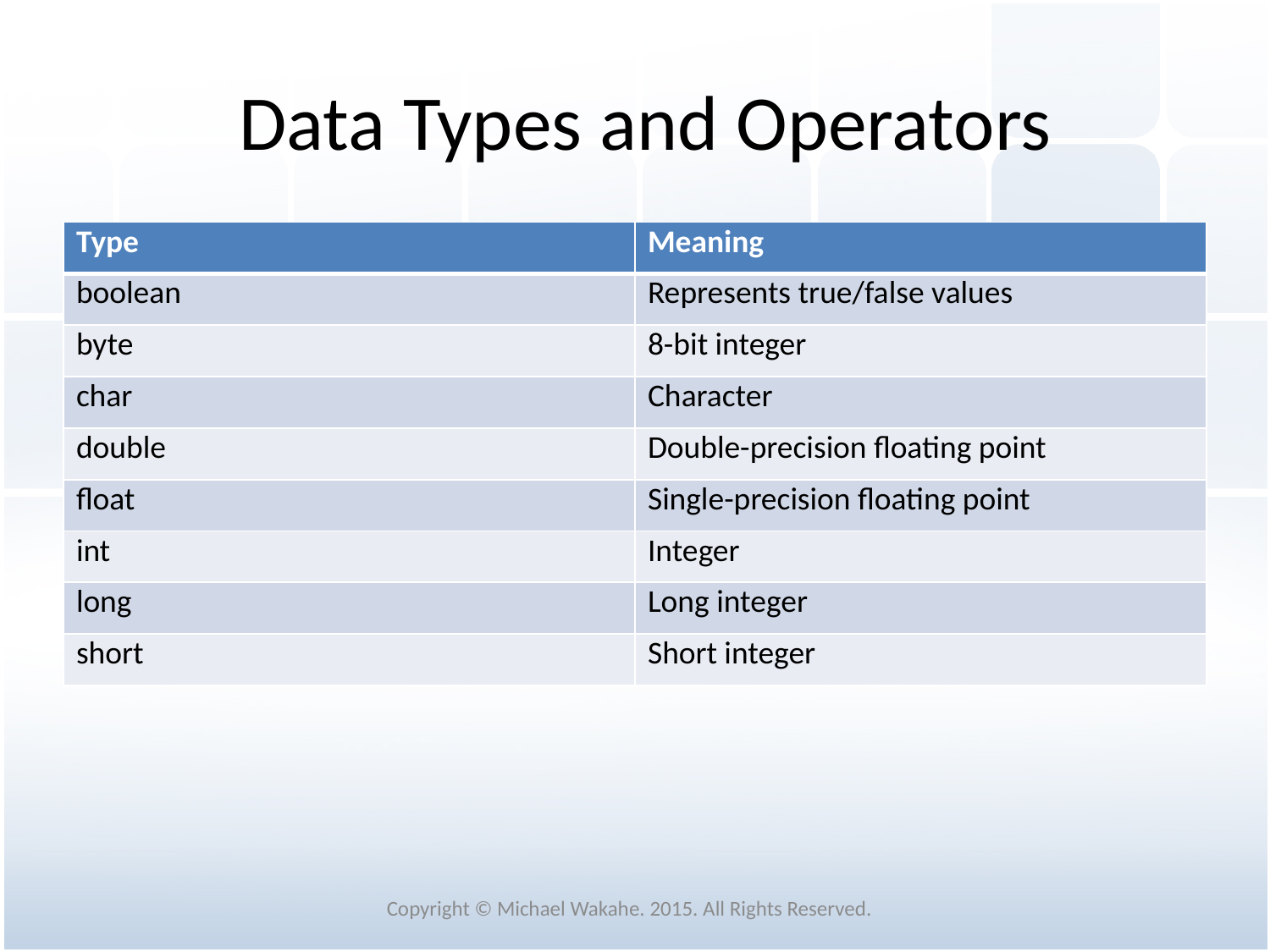

# Data Types and Operators
| Type | Meaning |
| --- | --- |
| boolean | Represents true/false values |
| byte | 8-bit integer |
| char | Character |
| double | Double-precision floating point |
| float | Single-precision floating point |
| int | Integer |
| long | Long integer |
| short | Short integer |
Copyright © Michael Wakahe. 2015. All Rights Reserved.